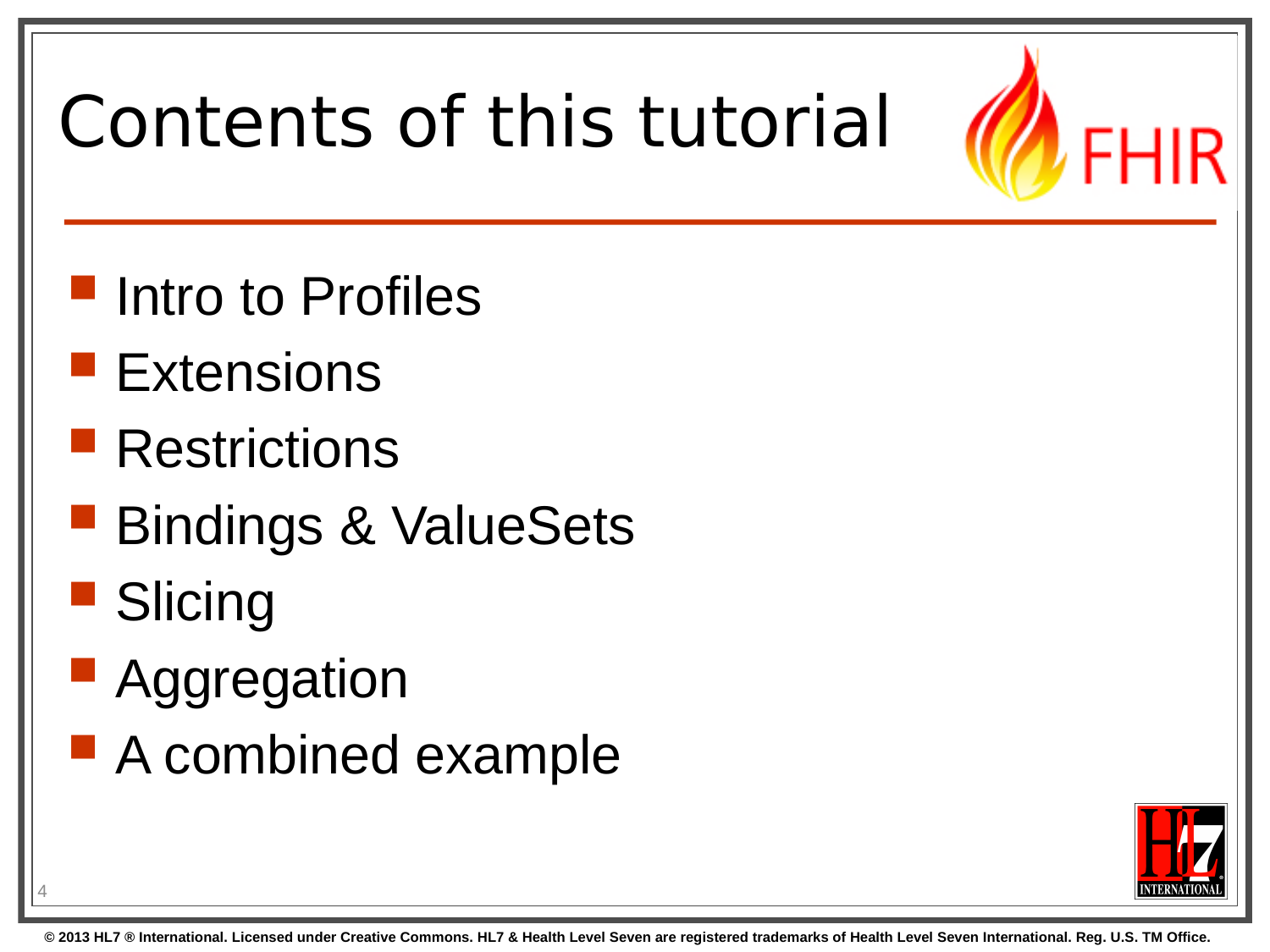

# Contents of this tutorial

Intro to Profiles
Extensions
Restrictions
Bindings & ValueSets
Slicing
Aggregation
A combined example

4